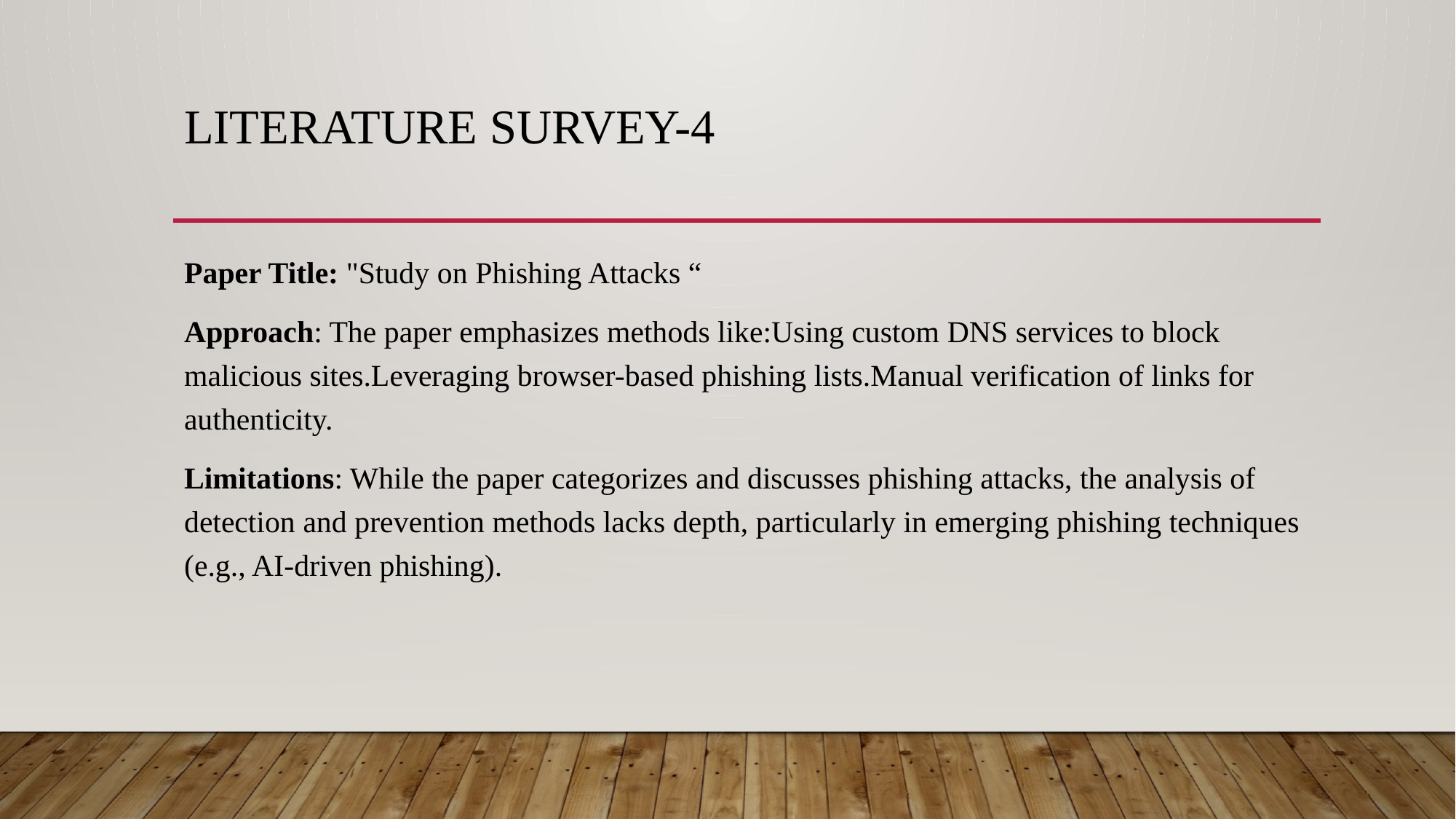

# Literature survey-4
Paper Title: "Study on Phishing Attacks “
Approach: The paper emphasizes methods like:Using custom DNS services to block malicious sites.Leveraging browser-based phishing lists.Manual verification of links for authenticity.
Limitations: While the paper categorizes and discusses phishing attacks, the analysis of detection and prevention methods lacks depth, particularly in emerging phishing techniques (e.g., AI-driven phishing).